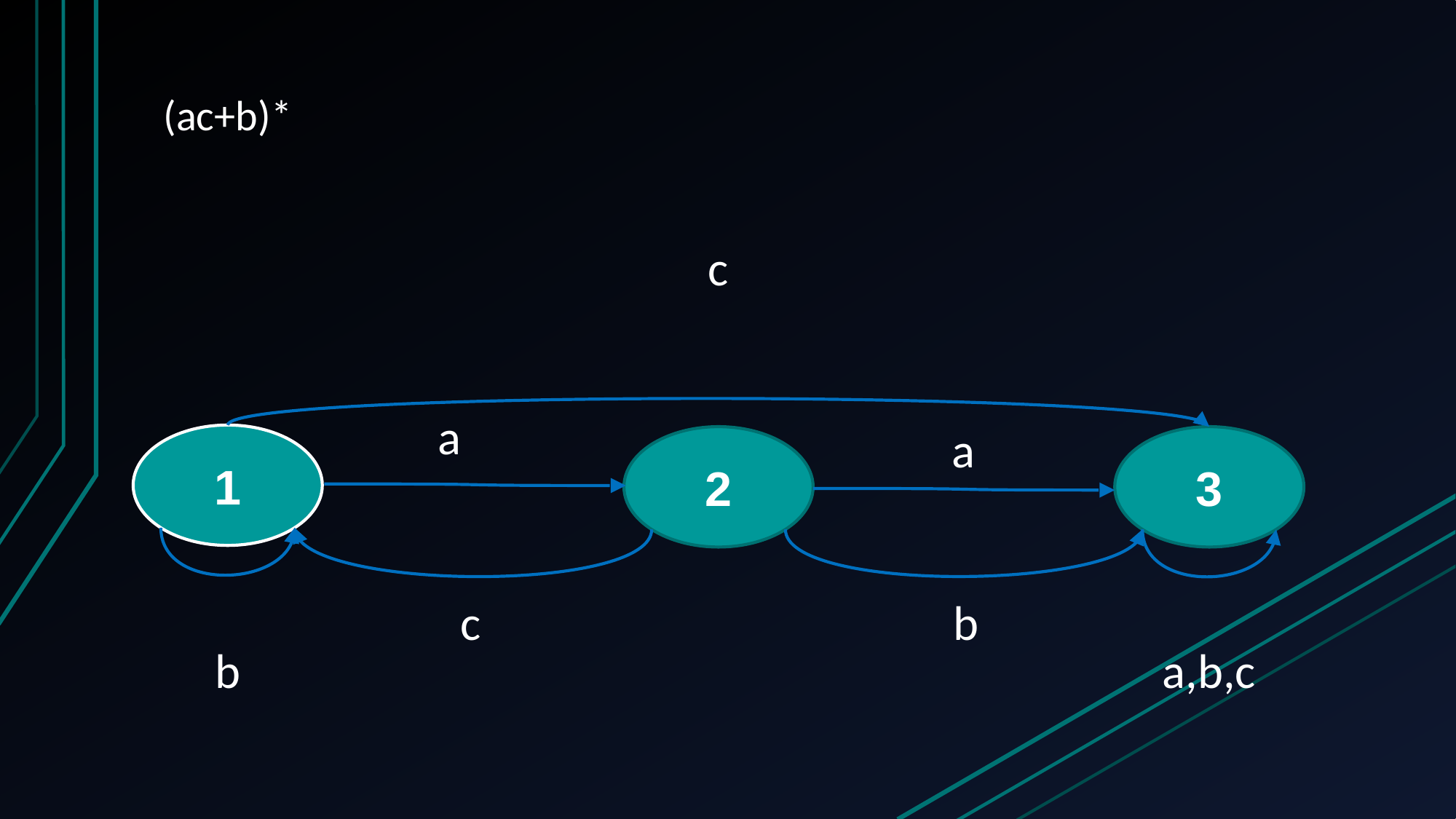

(ac+b)*
c
a
a
1
2
3
b
c
a,b,c
b